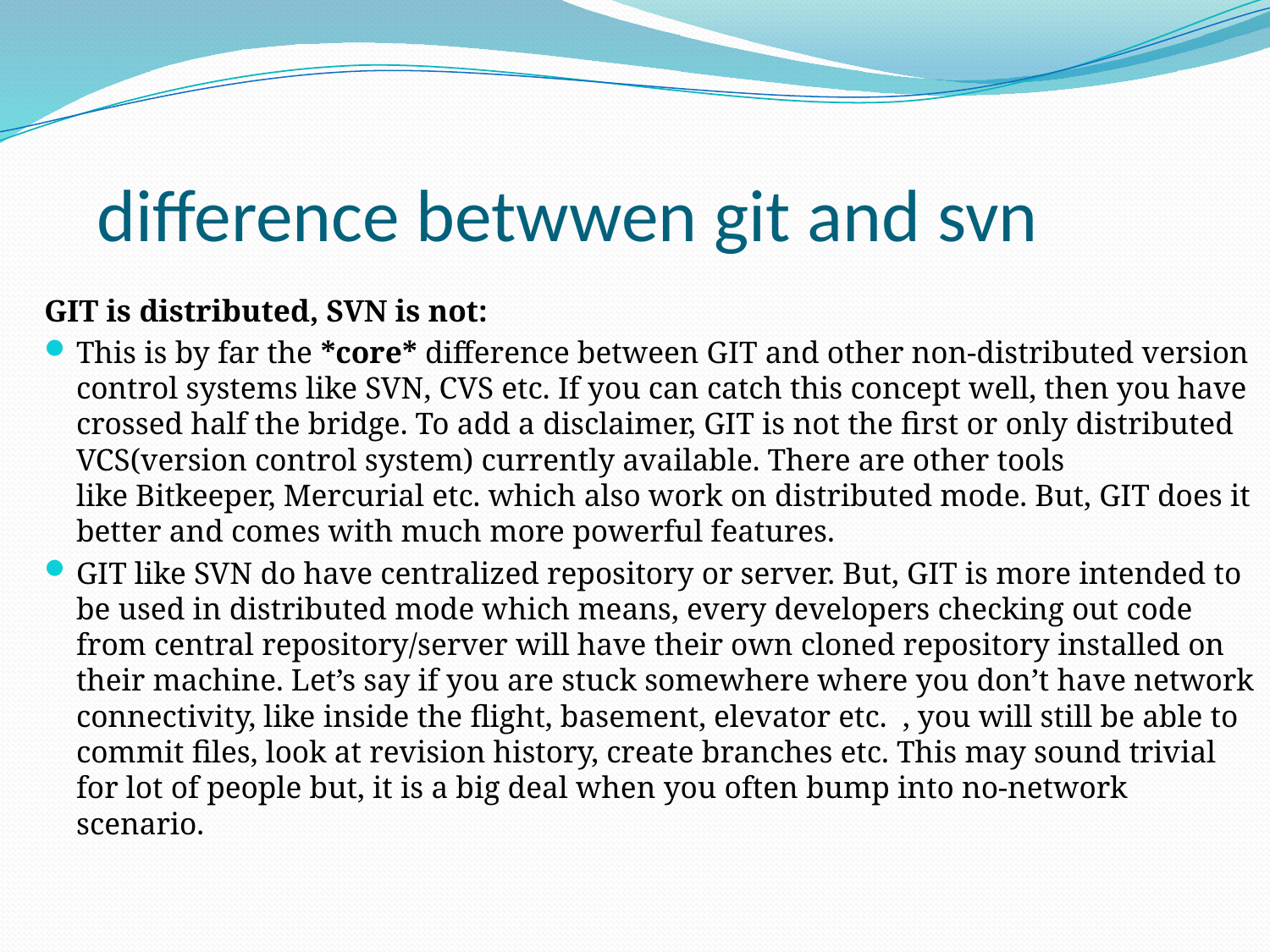

# difference betwwen git and svn
GIT is distributed, SVN is not:
This is by far the *core* difference between GIT and other non-distributed version control systems like SVN, CVS etc. If you can catch this concept well, then you have crossed half the bridge. To add a disclaimer, GIT is not the first or only distributed VCS(version control system) currently available. There are other tools like Bitkeeper, Mercurial etc. which also work on distributed mode. But, GIT does it better and comes with much more powerful features.
GIT like SVN do have centralized repository or server. But, GIT is more intended to be used in distributed mode which means, every developers checking out code from central repository/server will have their own cloned repository installed on their machine. Let’s say if you are stuck somewhere where you don’t have network connectivity, like inside the flight, basement, elevator etc.  , you will still be able to commit files, look at revision history, create branches etc. This may sound trivial for lot of people but, it is a big deal when you often bump into no-network scenario.